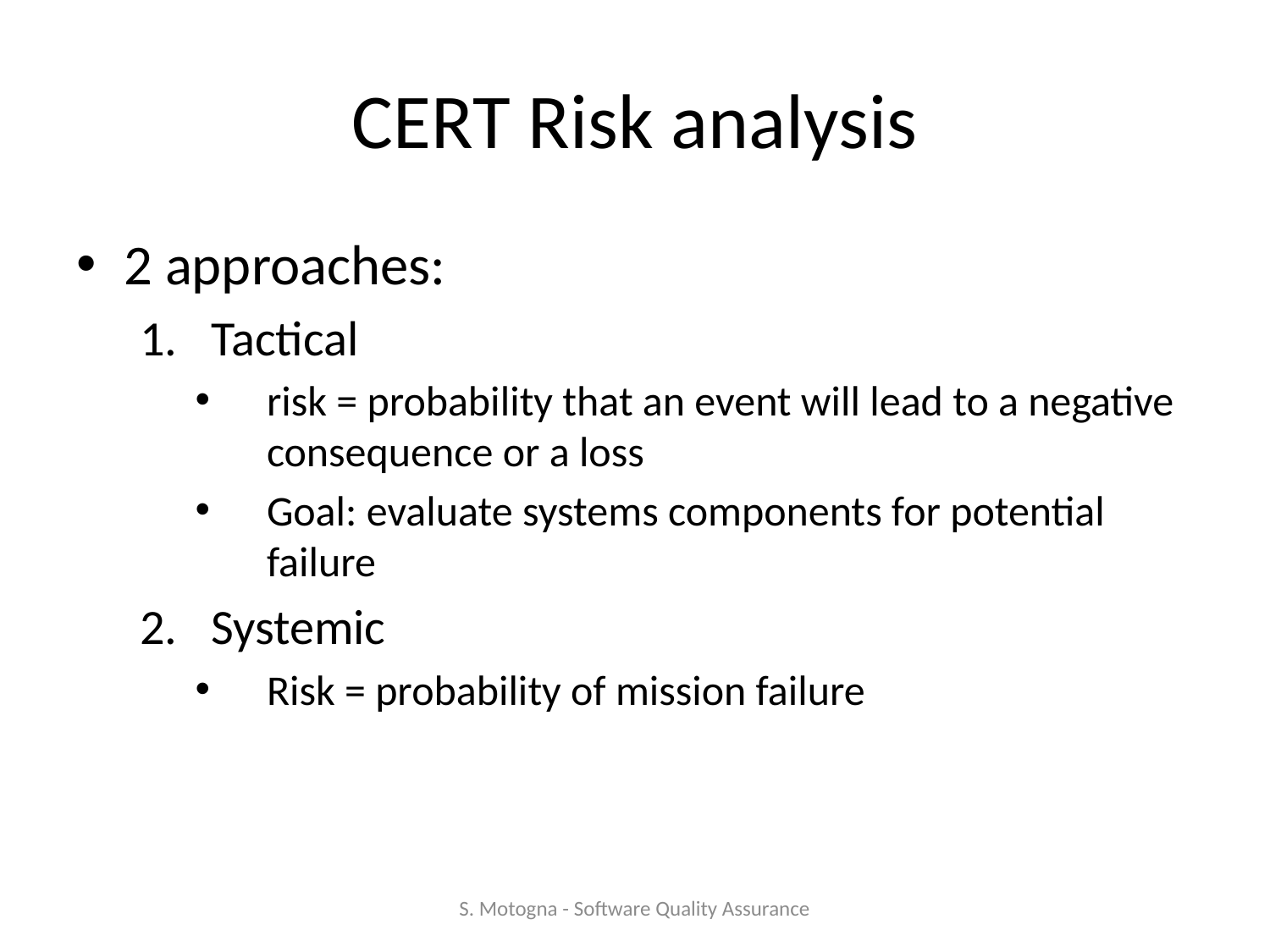

# CERT Risk analysis
2 approaches:
Tactical
risk = probability that an event will lead to a negative consequence or a loss
Goal: evaluate systems components for potential failure
Systemic
Risk = probability of mission failure
S. Motogna - Software Quality Assurance